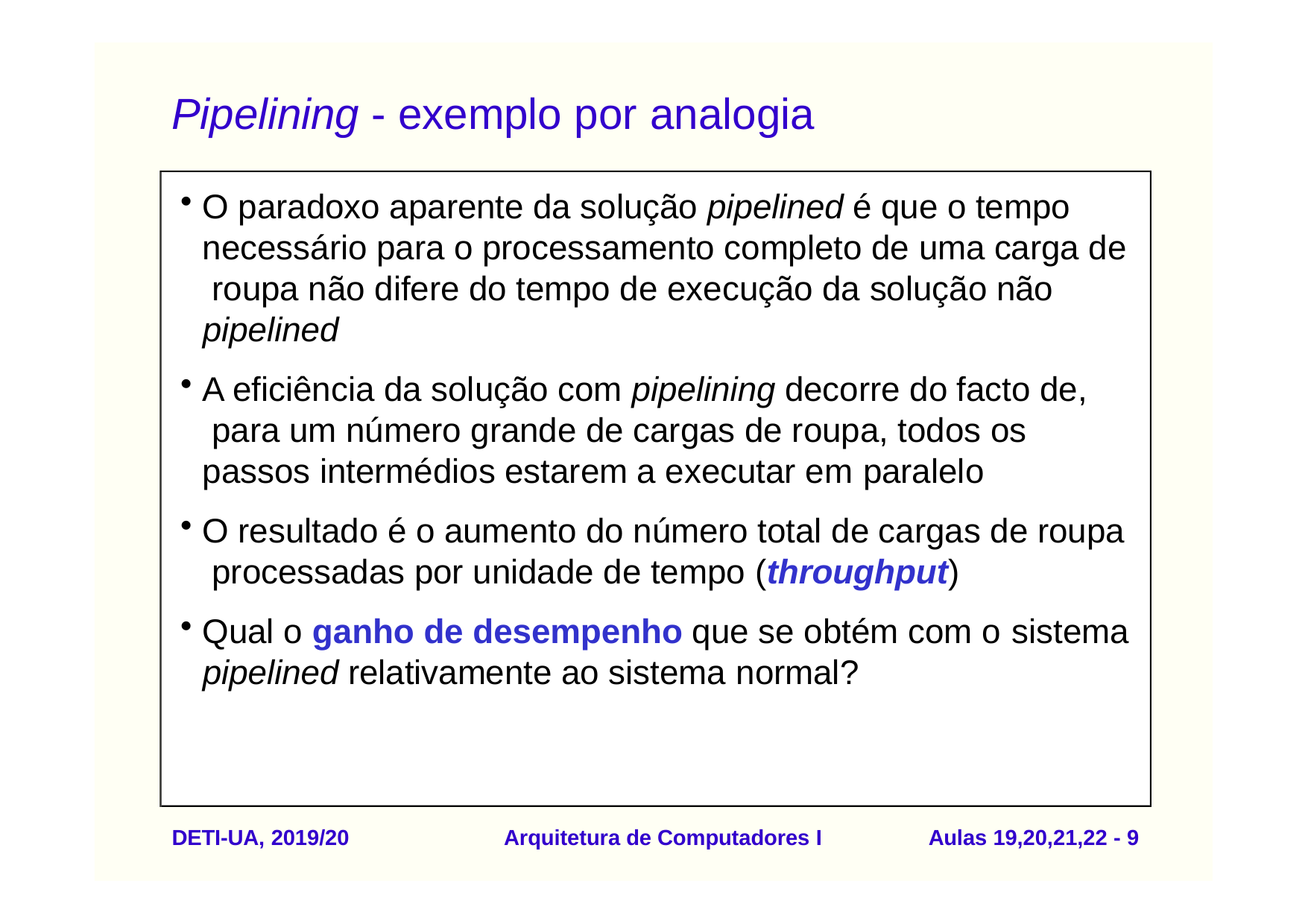

# Pipelining - exemplo por analogia

O paradoxo aparente da solução pipelined é que o tempo  necessário para o processamento completo de uma carga de  roupa não difere do tempo de execução da solução não  pipelined
A eficiência da solução com pipelining decorre do facto de,  para um número grande de cargas de roupa, todos os  passos intermédios estarem a executar em paralelo
O resultado é o aumento do número total de cargas de roupa  processadas por unidade de tempo (throughput)
Qual o ganho de desempenho que se obtém com o sistema
pipelined relativamente ao sistema normal?
DETI-UA, 2019/20
Arquitetura de Computadores I
Aulas 19,20,21,22 - 9